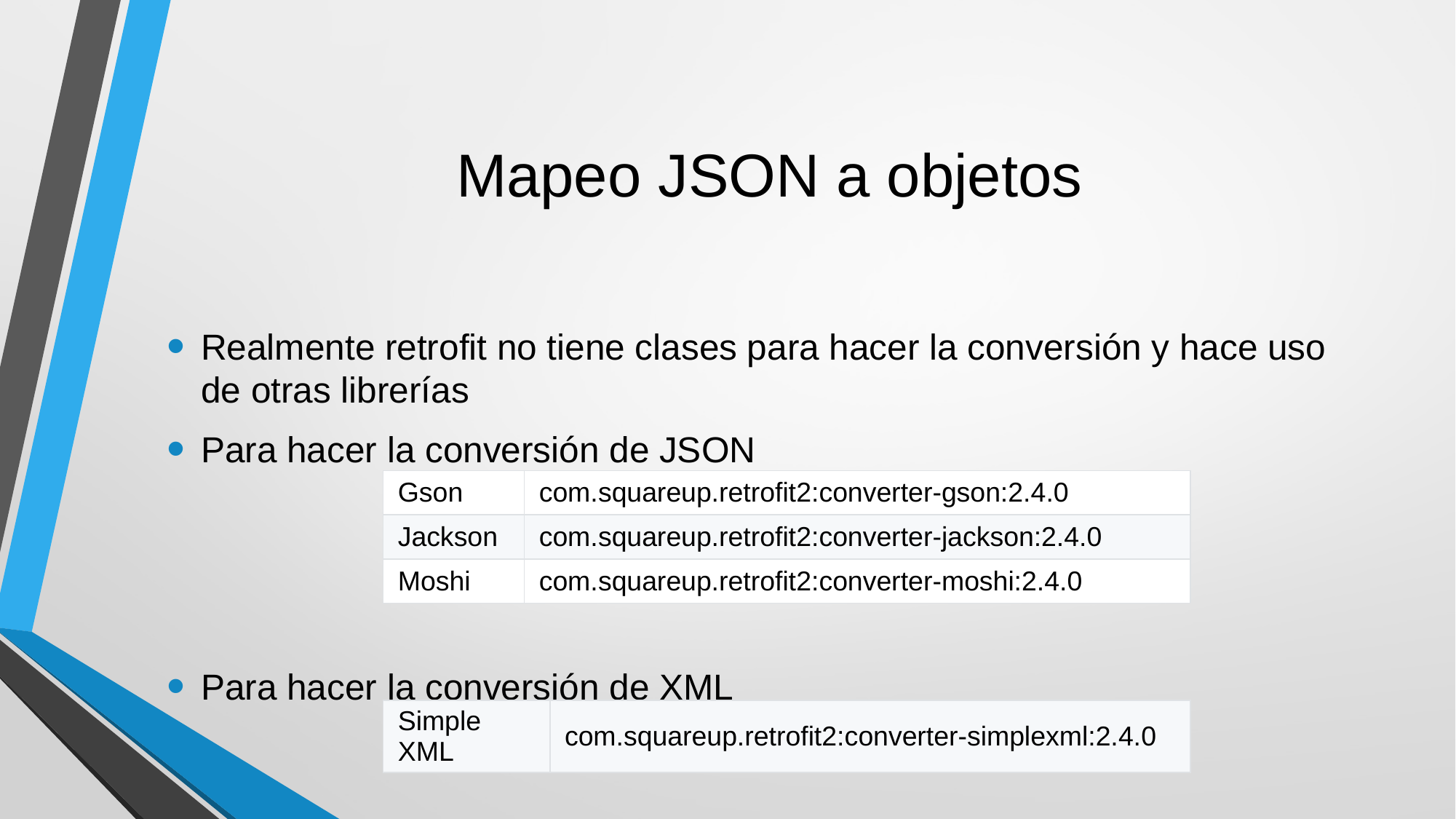

# Mapeo JSON a objetos
Realmente retrofit no tiene clases para hacer la conversión y hace uso de otras librerías
Para hacer la conversión de JSON

Para hacer la conversión de XML

| Gson | com.squareup.retrofit2:converter-gson:2.4.0 |
| --- | --- |
| Jackson | com.squareup.retrofit2:converter-jackson:2.4.0 |
| Moshi | com.squareup.retrofit2:converter-moshi:2.4.0 |
| Simple XML | com.squareup.retrofit2:converter-simplexml:2.4.0 |
| --- | --- |